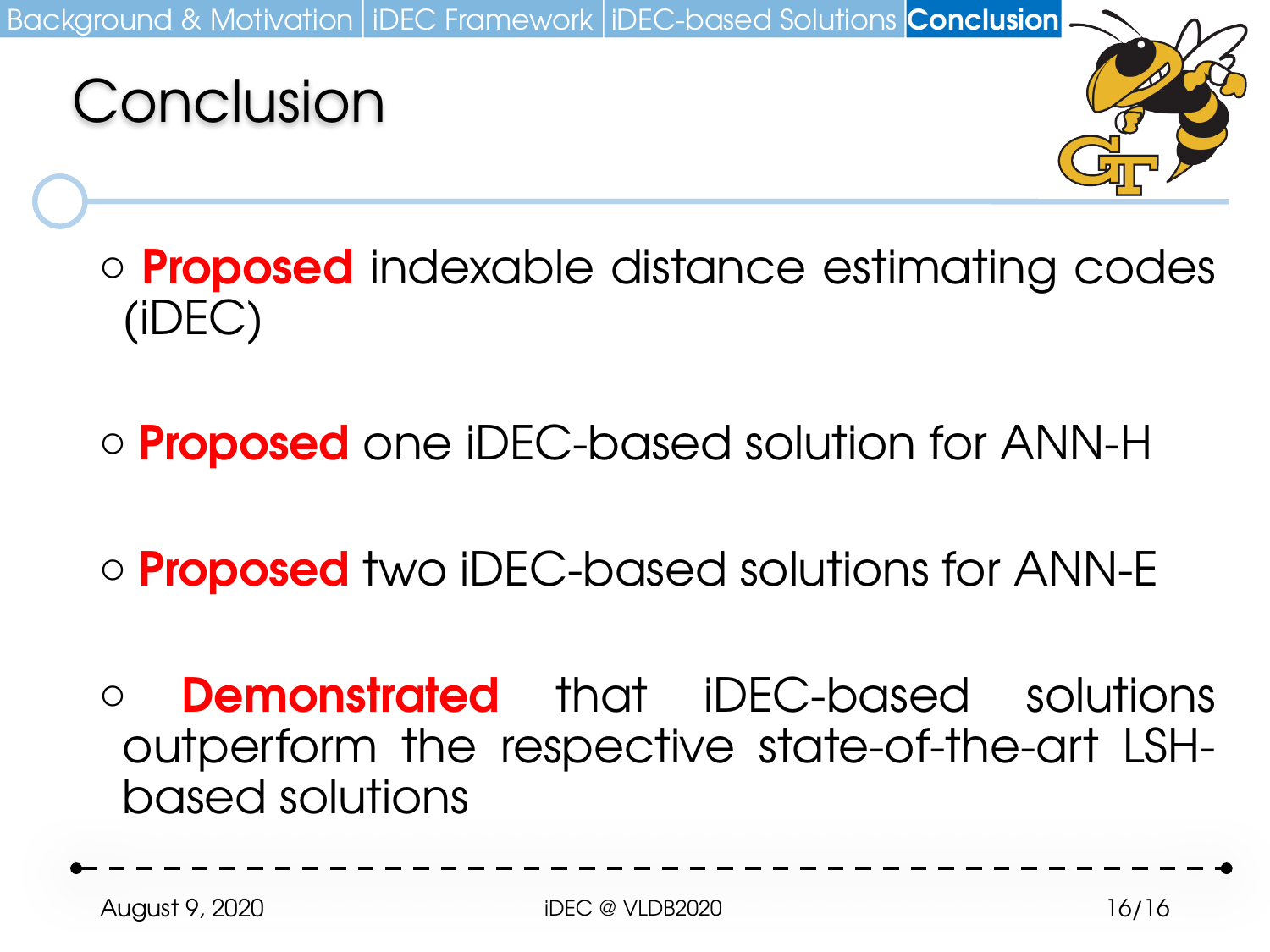

Background & Motivation
iDEC Framework
iDEC-based Solutions
Conclusion
# Conclusion
 Proposed indexable distance estimating codes (iDEC)

 Proposed one iDEC-based solution for ANN-H

 Proposed two iDEC-based solutions for ANN-E

 Demonstrated that iDEC-based solutions outperform the respective state-of-the-art LSH-based solutions
August 9, 2020
iDEC @ VLDB2020
16/16